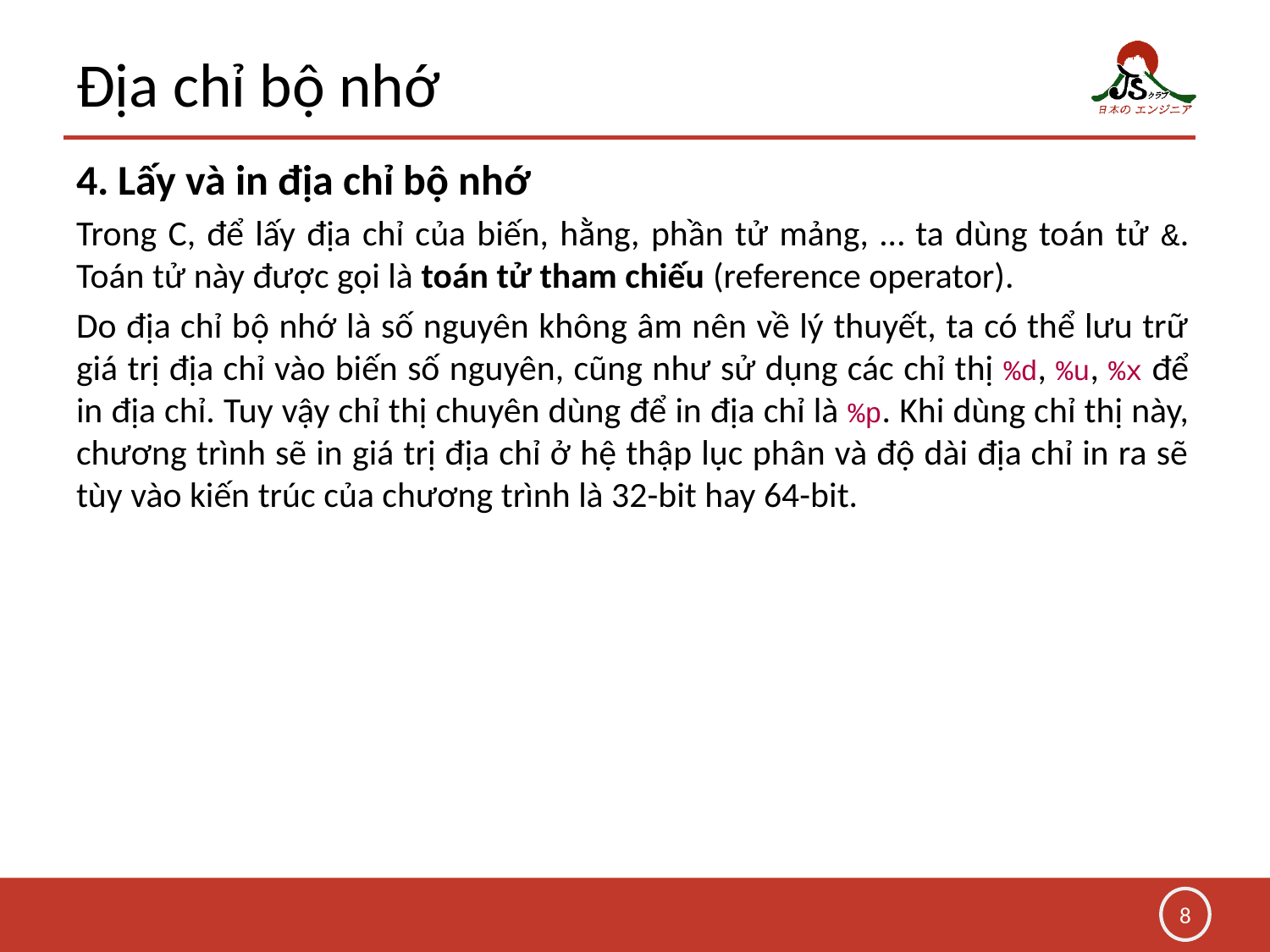

# Địa chỉ bộ nhớ
4. Lấy và in địa chỉ bộ nhớ
Trong C, để lấy địa chỉ của biến, hằng, phần tử mảng, … ta dùng toán tử &. Toán tử này được gọi là toán tử tham chiếu (reference operator).
Do địa chỉ bộ nhớ là số nguyên không âm nên về lý thuyết, ta có thể lưu trữ giá trị địa chỉ vào biến số nguyên, cũng như sử dụng các chỉ thị %d, %u, %x để in địa chỉ. Tuy vậy chỉ thị chuyên dùng để in địa chỉ là %p. Khi dùng chỉ thị này, chương trình sẽ in giá trị địa chỉ ở hệ thập lục phân và độ dài địa chỉ in ra sẽ tùy vào kiến trúc của chương trình là 32-bit hay 64-bit.